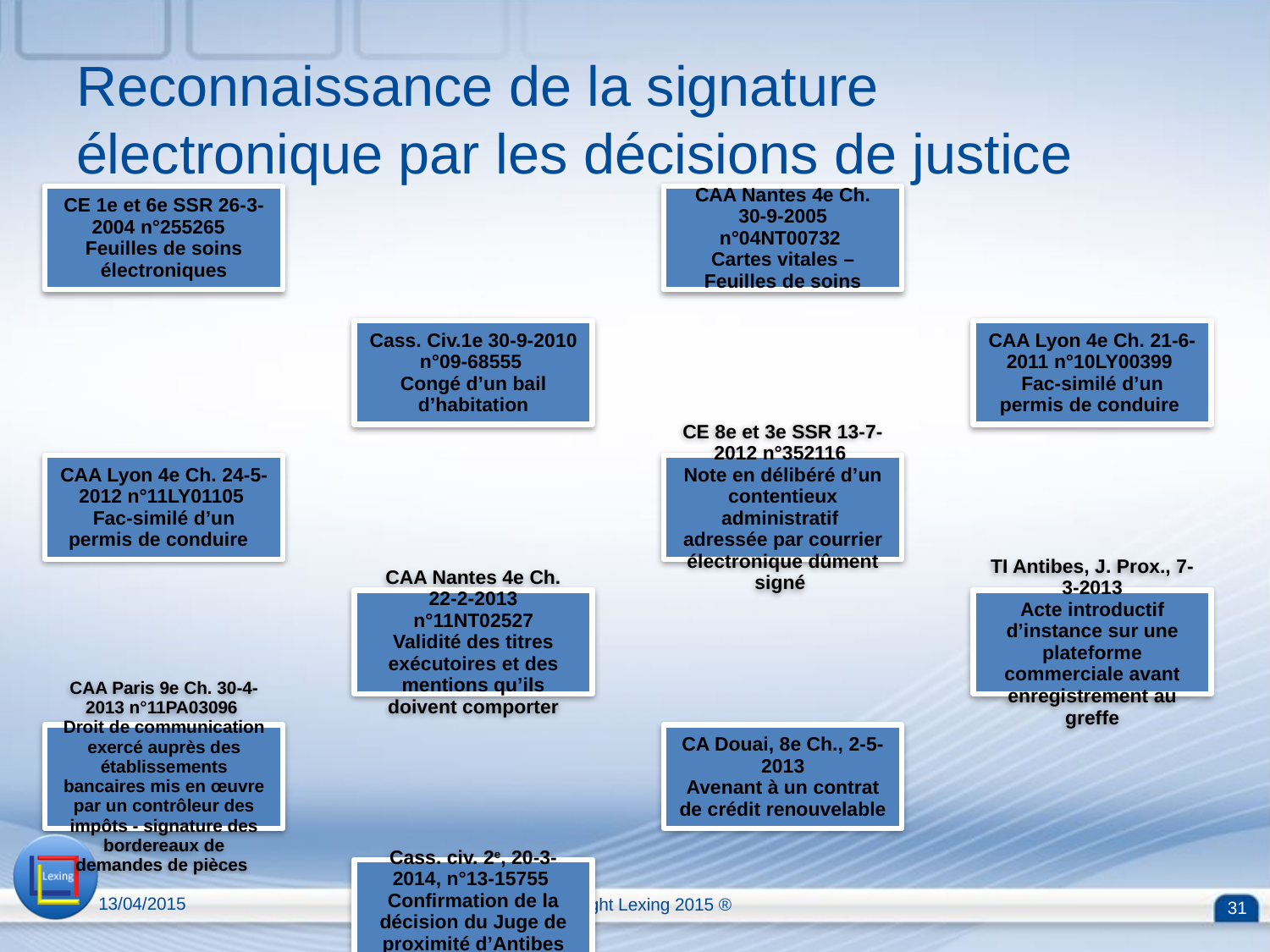

# Reconnaissance de la signature électronique par les décisions de justice
CE 1e et 6e SSR 26-3-2004 n°255265
Feuilles de soins électroniques
Cass. Civ.1e 30-9-2010 n°09-68555
Congé d’un bail d’habitation
CE 8e et 3e SSR 13-7-2012 n°352116
Note en délibéré d’un contentieux administratif  adressée par courrier électronique dûment signé
CAA Nantes 4e Ch. 22-2-2013 n°11NT02527
Validité des titres exécutoires et des mentions qu’ils doivent comporter
TI Antibes, J. Prox., 7-3-2013
Acte introductif d’instance sur une plateforme commerciale avant enregistrement au greffe
CA Douai, 8e Ch., 2-5-2013
Avenant à un contrat de crédit renouvelable
Cass. civ. 2e, 20-3-2014, n°13-15755
CAA Nantes 4e Ch. 30-9-2005 n°04NT00732
Cartes vitales – Feuilles de soins
Fac-similé d’un permis de conduire
CAA Lyon 4e Ch. 21-6-2011 n°10LY00399
Fac-similé d’un permis de conduire
CAA Lyon 4e Ch. 24-5-2012 n°11LY01105
Fac-similé d’un permis de conduire
CAA Paris 9e Ch. 30-4-2013 n°11PA03096
Droit de communication exercé auprès des établissements bancaires mis en œuvre par un contrôleur des impôts - signature des bordereaux de demandes de pièces
13/04/2015
Copyright Lexing 2015 ®
31